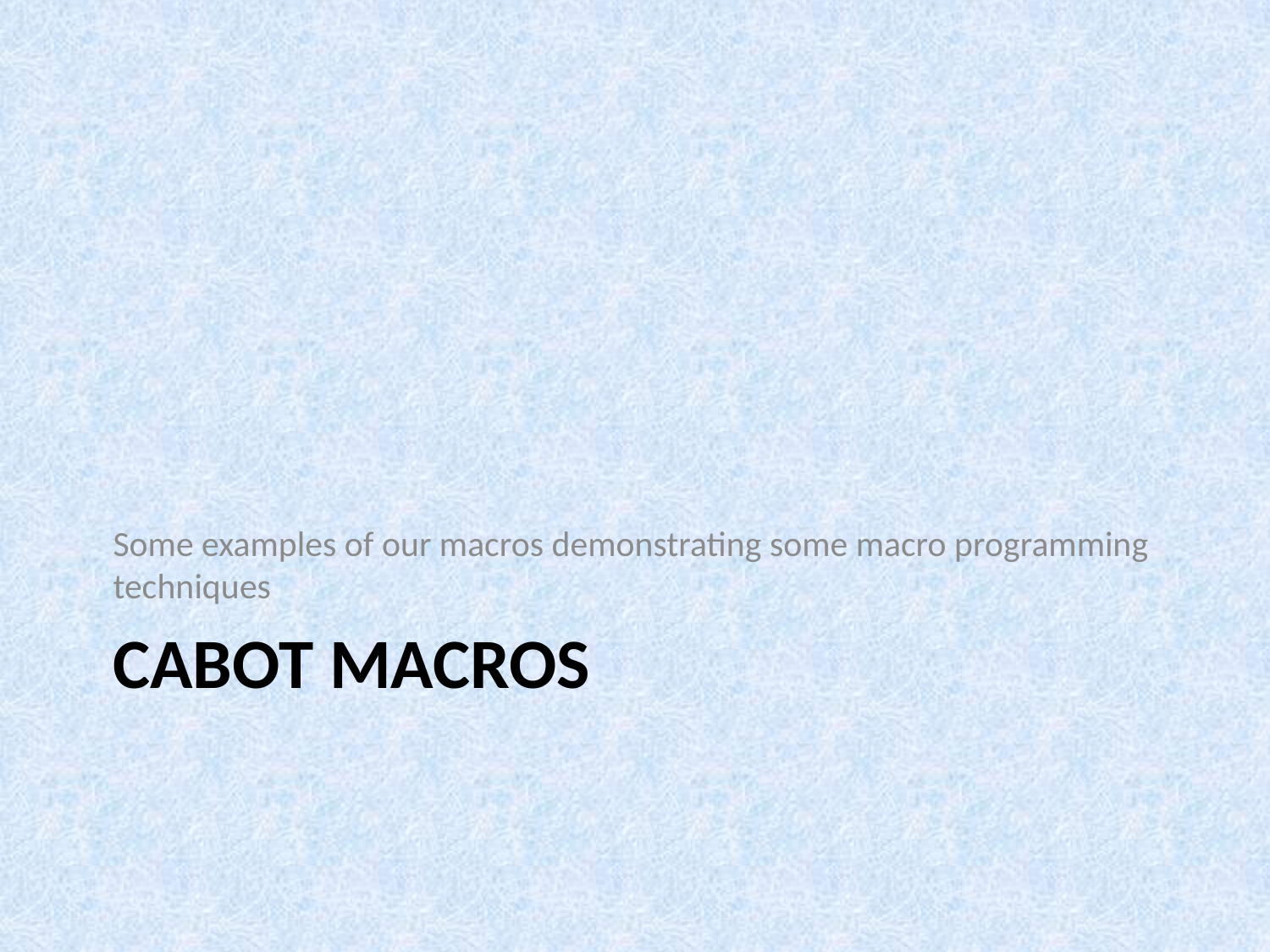

Some examples of our macros demonstrating some macro programming techniques
# Cabot Macros